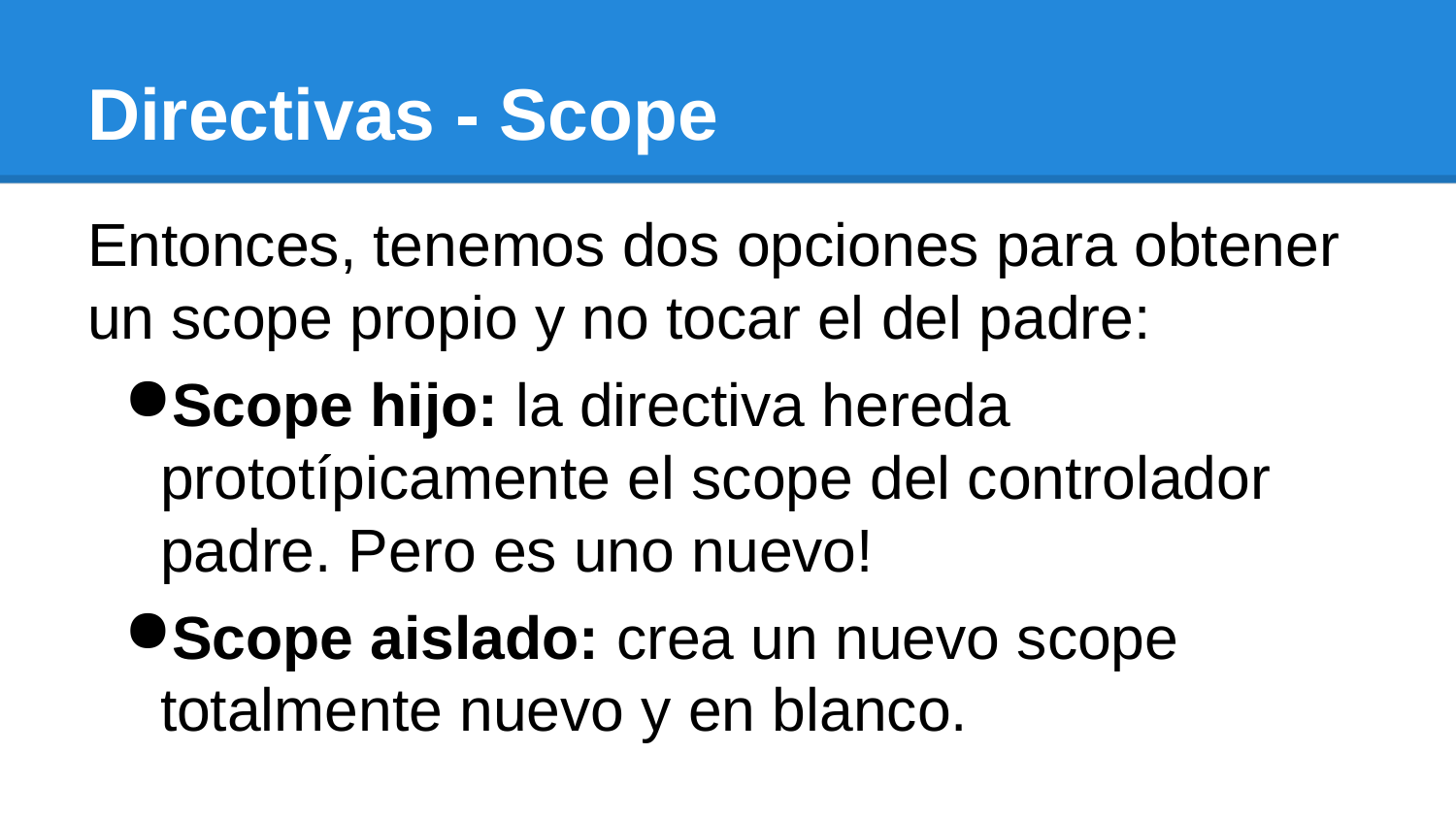

# Directivas - Scope
Entonces, tenemos dos opciones para obtener un scope propio y no tocar el del padre:

Scope hijo: la directiva hereda prototípicamente el scope del controlador padre. Pero es uno nuevo!

Scope aislado: crea un nuevo scope totalmente nuevo y en blanco.